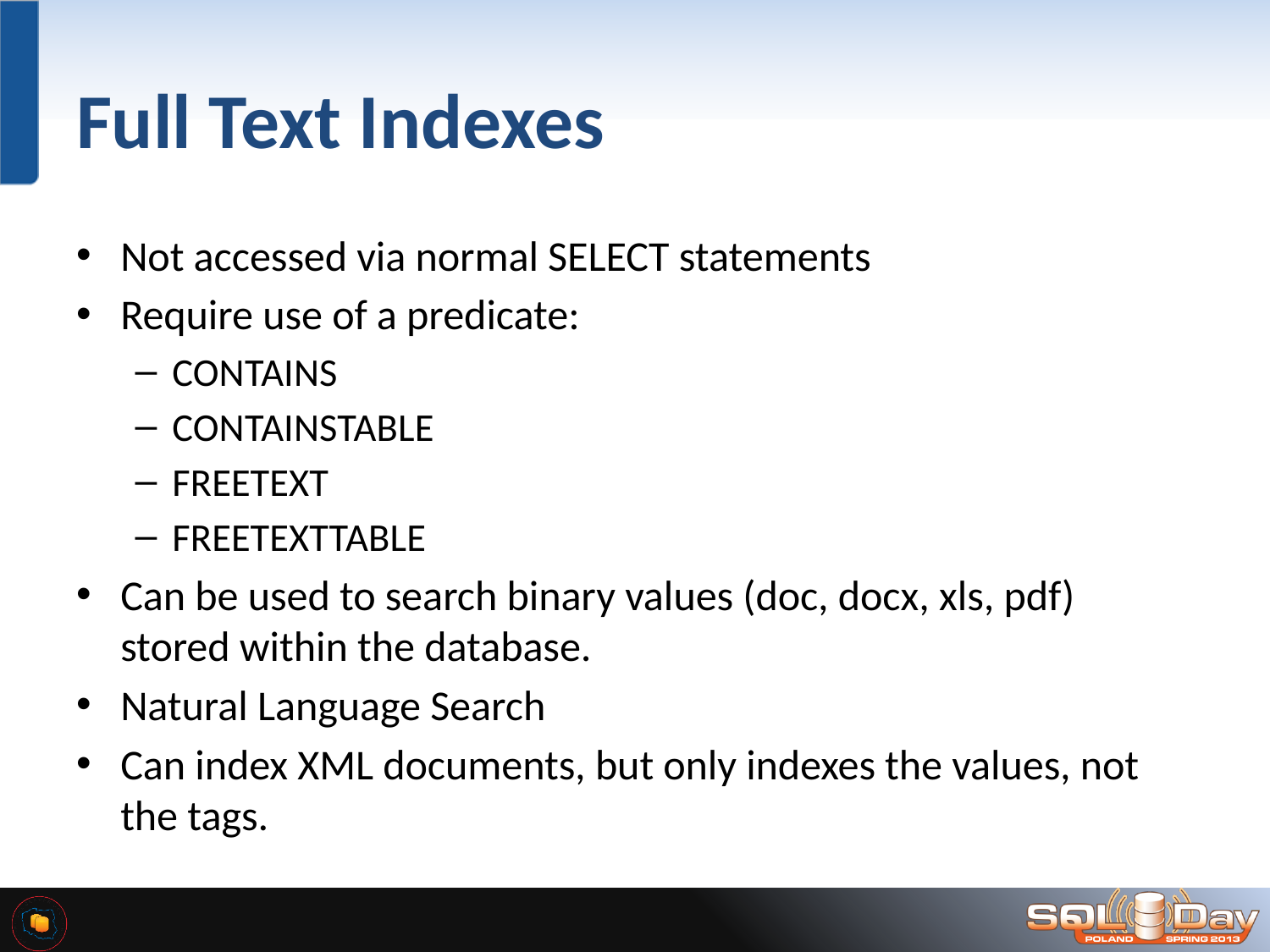

# Full Text Indexes
Not accessed via normal SELECT statements
Require use of a predicate:
CONTAINS
CONTAINSTABLE
FREETEXT
FREETEXTTABLE
Can be used to search binary values (doc, docx, xls, pdf) stored within the database.
Natural Language Search
Can index XML documents, but only indexes the values, not the tags.